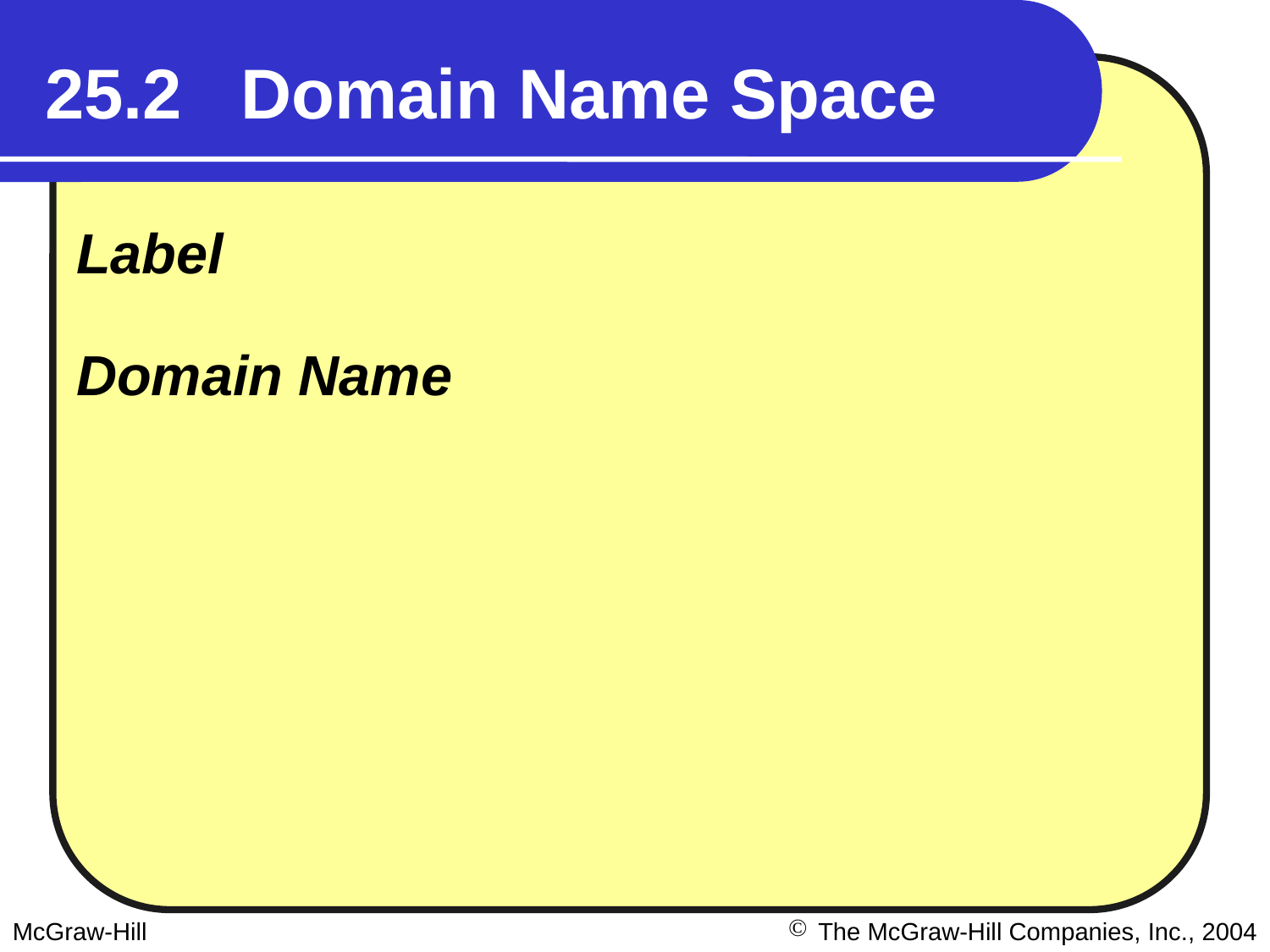

25.2   Domain Name Space
Label
Domain Name